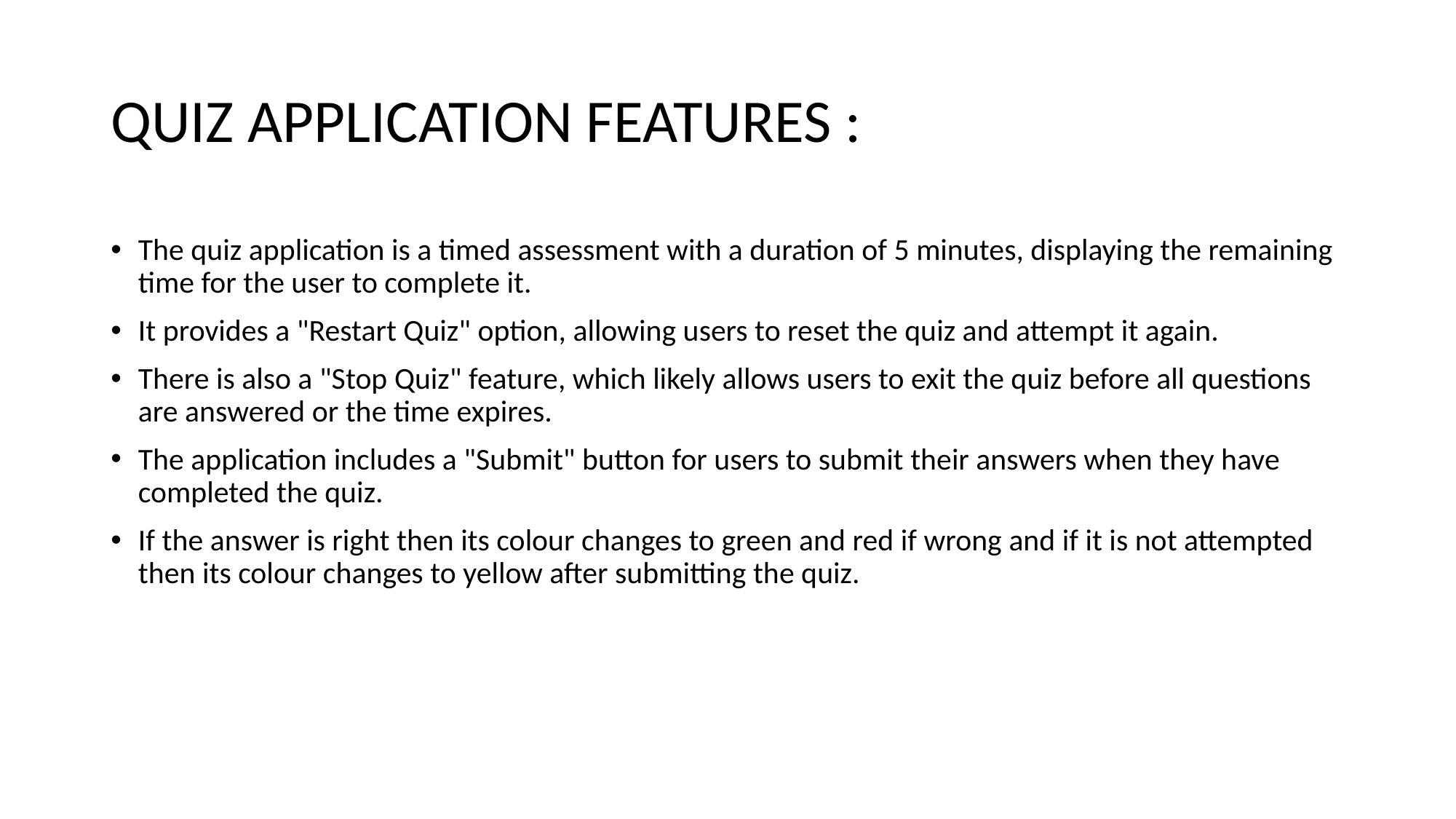

# QUIZ APPLICATION FEATURES :
The quiz application is a timed assessment with a duration of 5 minutes, displaying the remaining time for the user to complete it.
It provides a "Restart Quiz" option, allowing users to reset the quiz and attempt it again.
There is also a "Stop Quiz" feature, which likely allows users to exit the quiz before all questions are answered or the time expires.
The application includes a "Submit" button for users to submit their answers when they have completed the quiz.
If the answer is right then its colour changes to green and red if wrong and if it is not attempted then its colour changes to yellow after submitting the quiz.